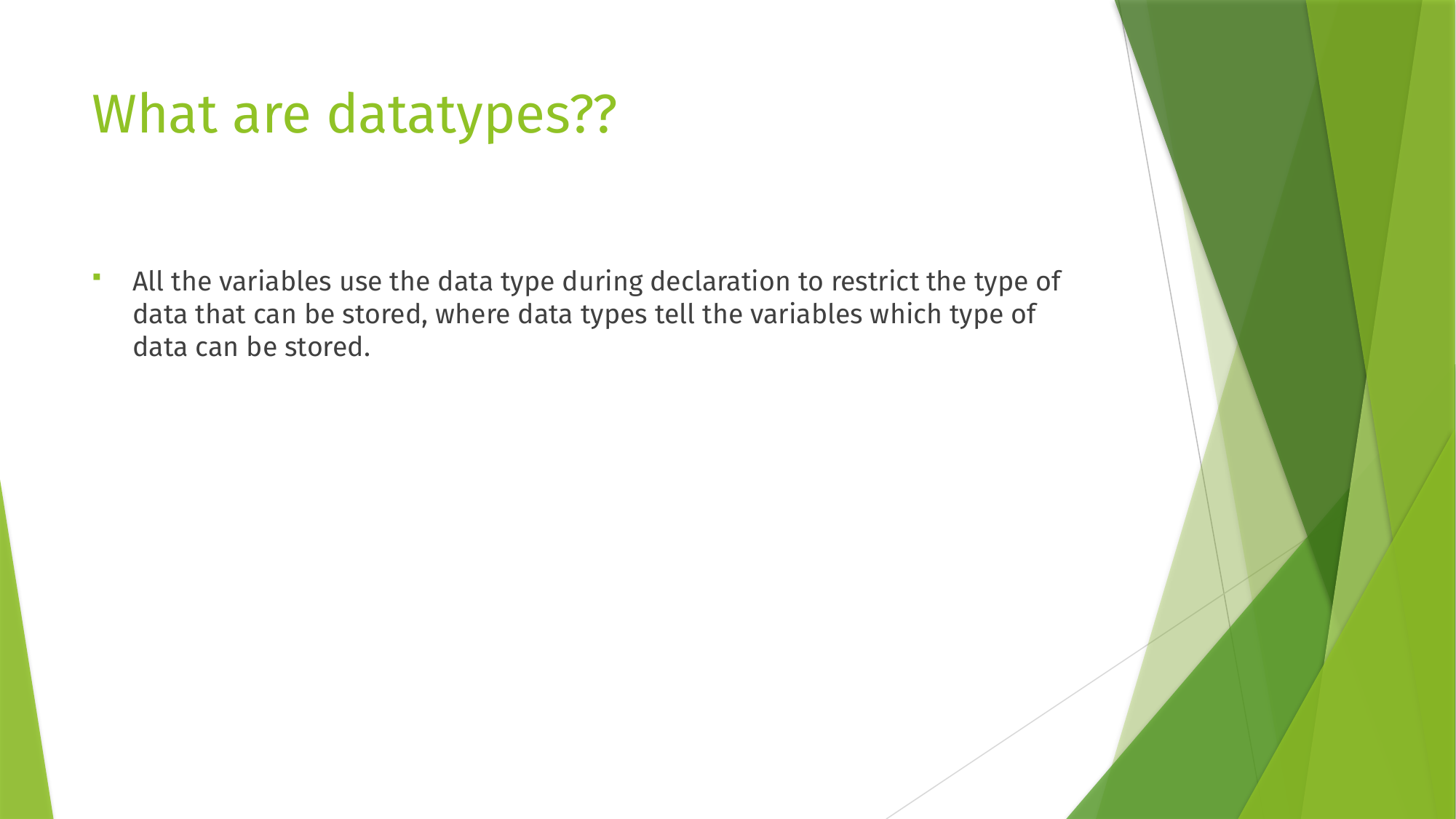

# What are datatypes??
All the variables use the data type during declaration to restrict the type of data that can be stored, where data types tell the variables which type of data can be stored.